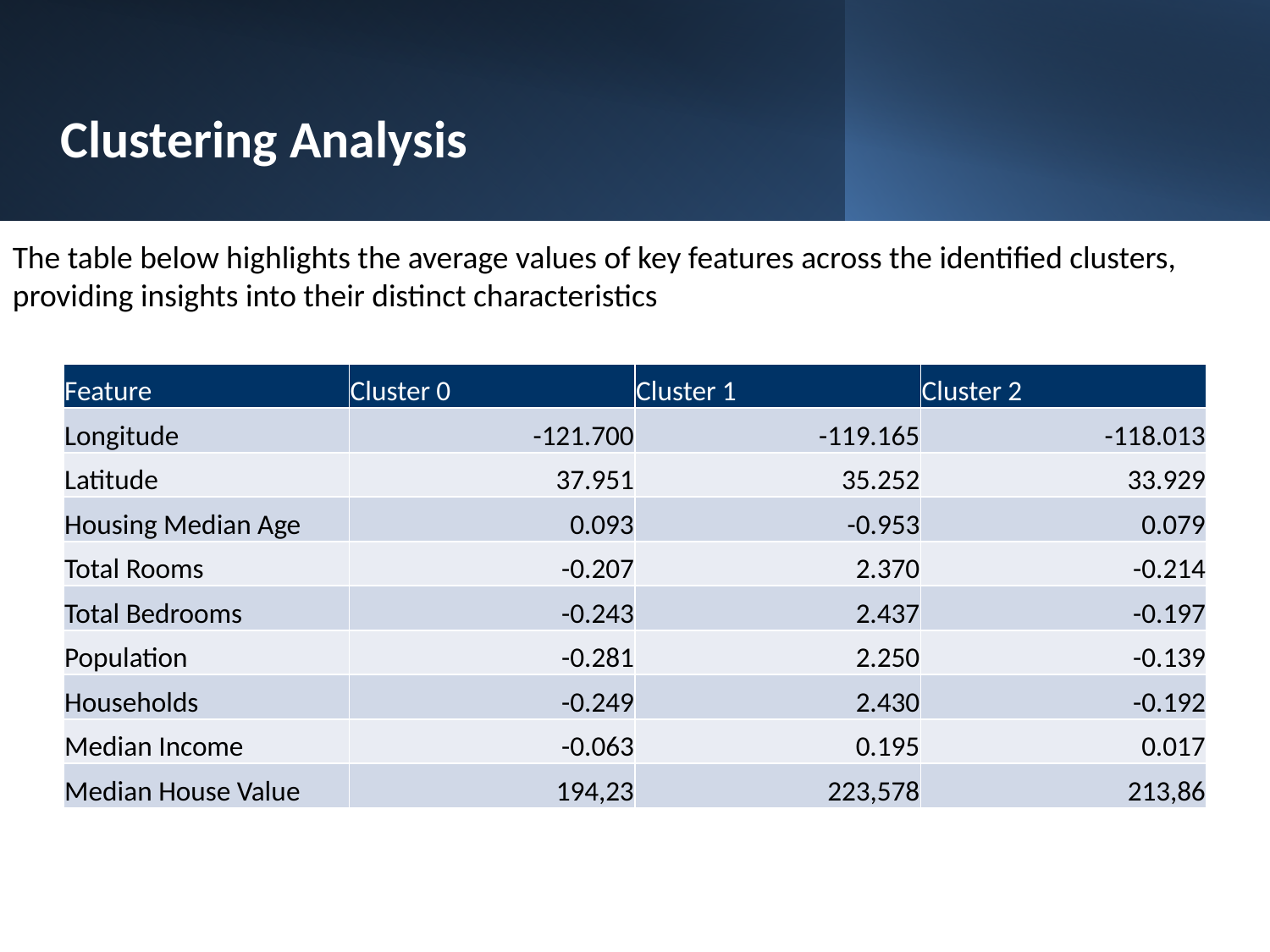

Clustering Analysis
The table below highlights the average values of key features across the identified clusters, providing insights into their distinct characteristics

| Feature | Cluster 0 | Cluster 1 | Cluster 2 |
| --- | --- | --- | --- |
| Longitude | -121.700 | -119.165 | -118.013 |
| Latitude | 37.951 | 35.252 | 33.929 |
| Housing Median Age | 0.093 | -0.953 | 0.079 |
| Total Rooms | -0.207 | 2.370 | -0.214 |
| Total Bedrooms | -0.243 | 2.437 | -0.197 |
| Population | -0.281 | 2.250 | -0.139 |
| Households | -0.249 | 2.430 | -0.192 |
| Median Income | -0.063 | 0.195 | 0.017 |
| Median House Value | 194,23 | 223,578 | 213,86 |